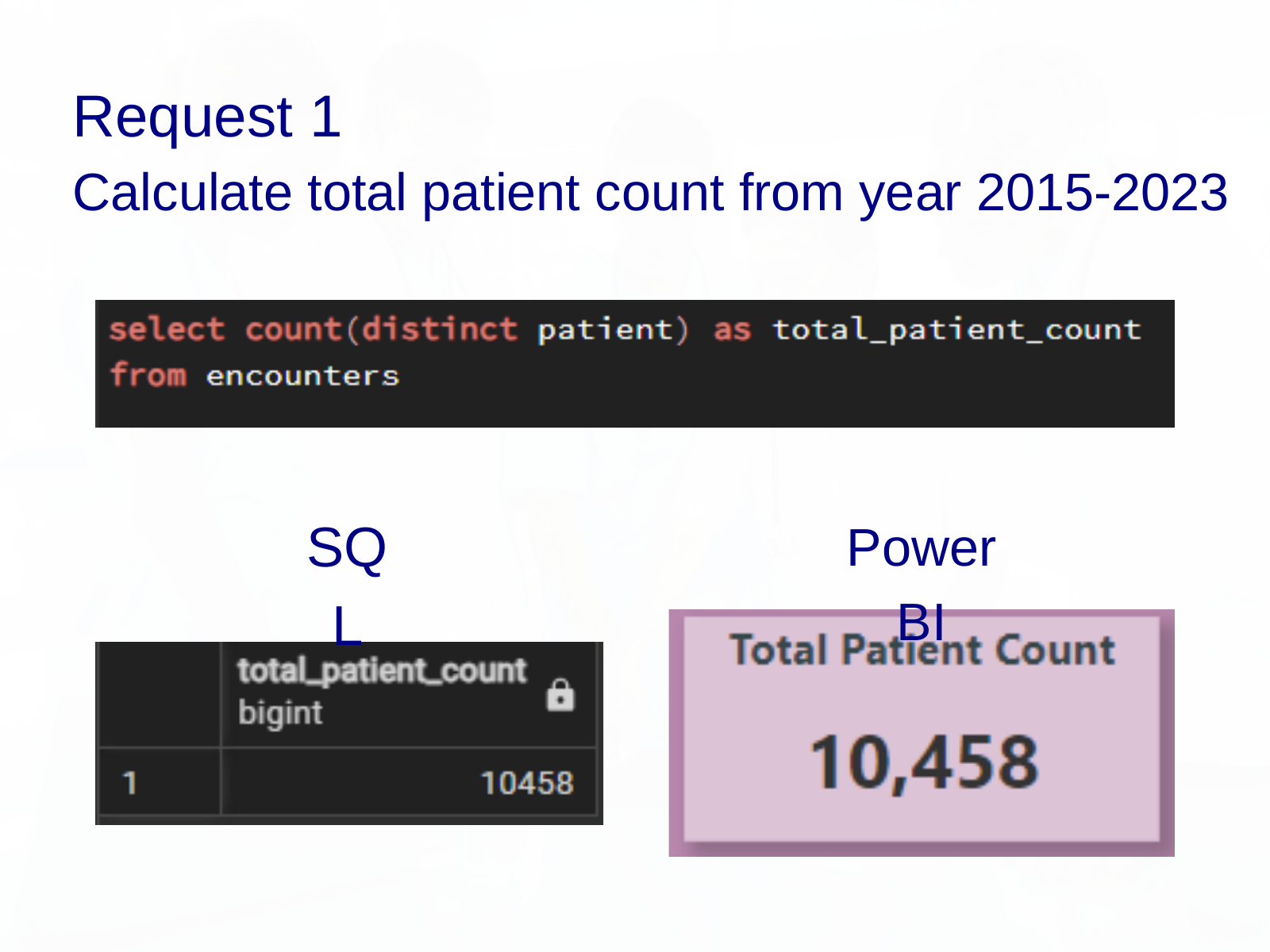

Request 1

Calculate total patient count from year 2015-2023

SQL
Power BI